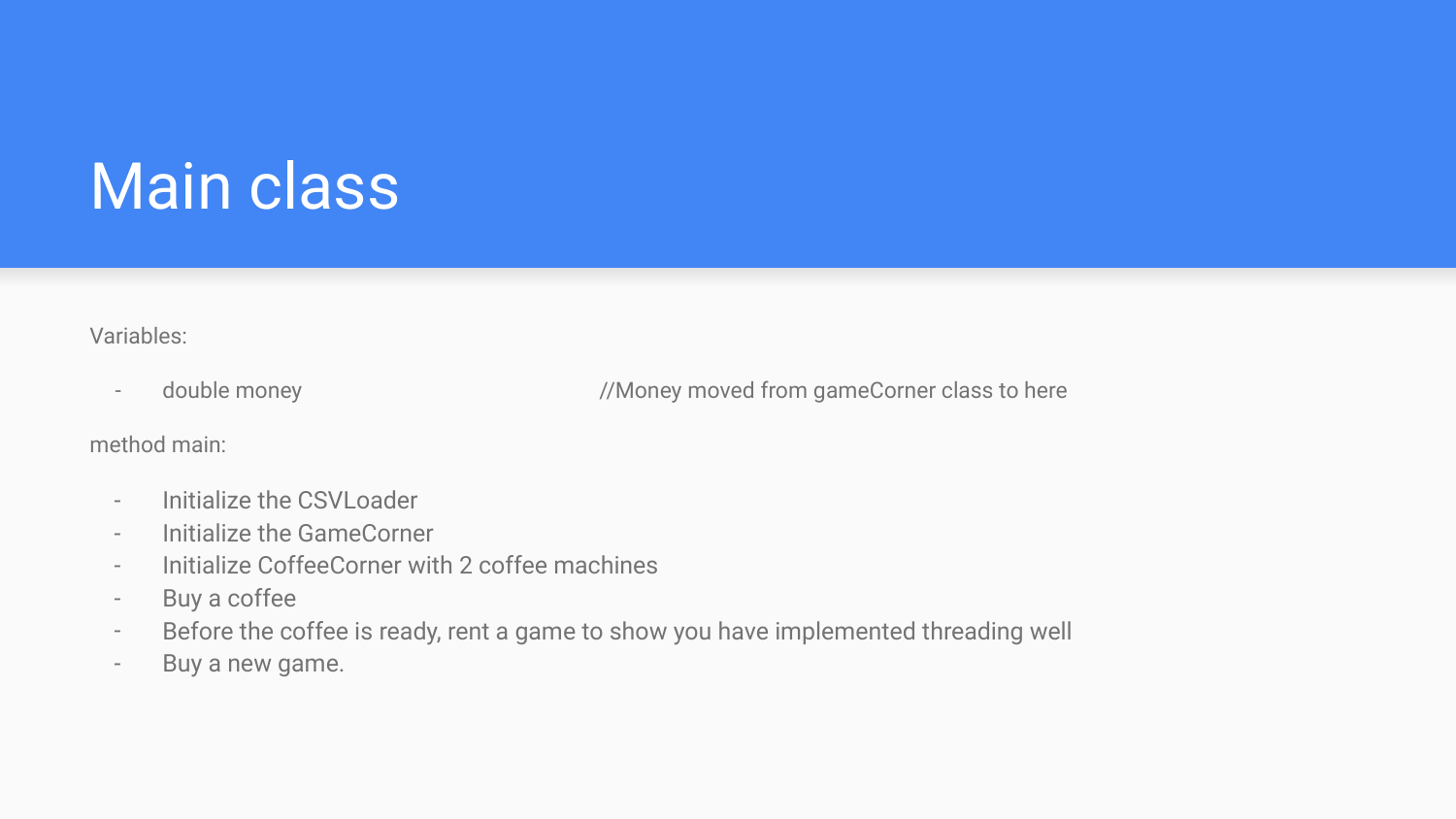

# Main class
Variables:
double money			//Money moved from gameCorner class to here
method main:
Initialize the CSVLoader
Initialize the GameCorner
Initialize CoffeeCorner with 2 coffee machines
Buy a coffee
Before the coffee is ready, rent a game to show you have implemented threading well
Buy a new game.